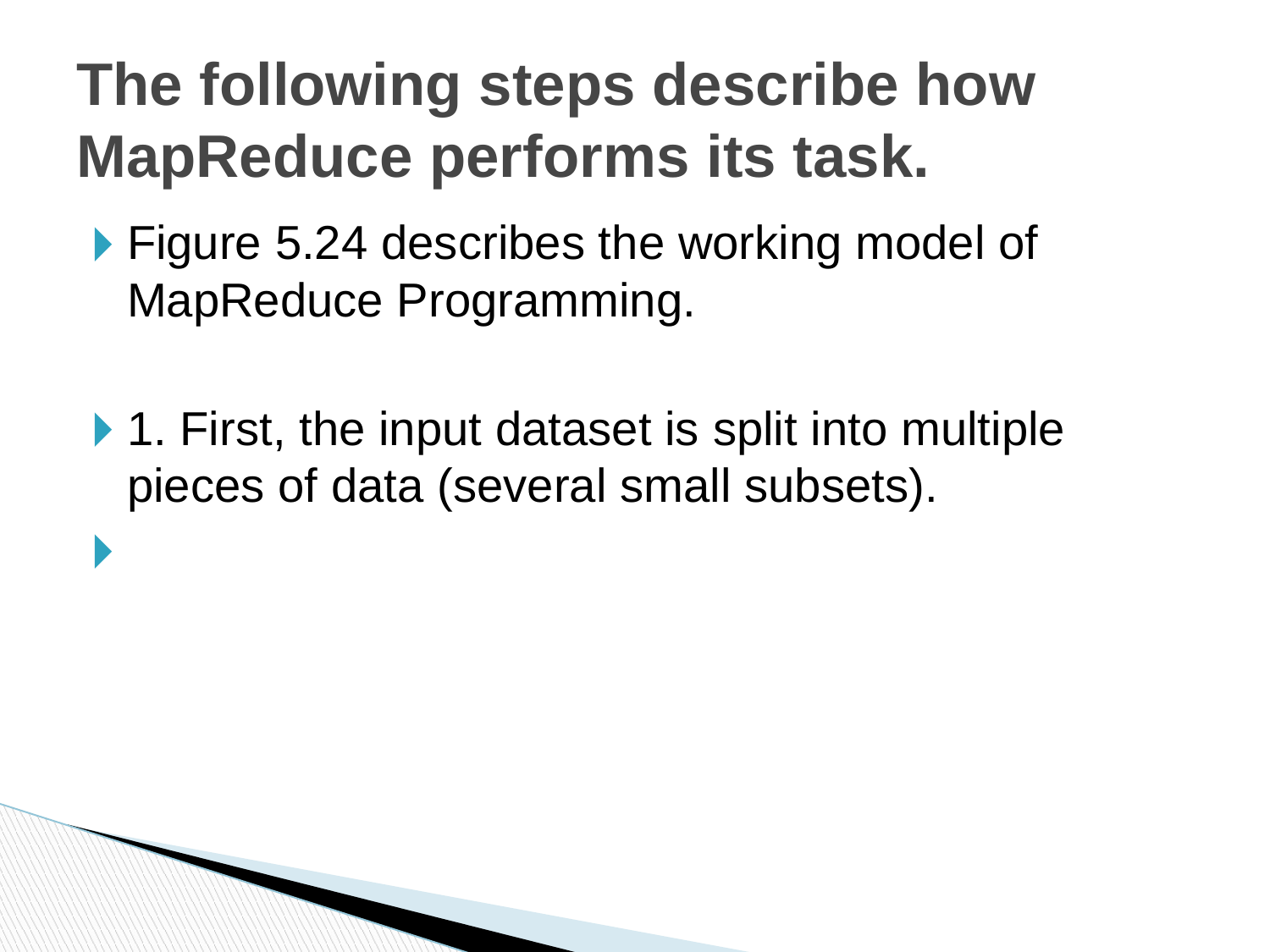

# The following steps describe how  MapReduce performs its task.
Figure 5.24 describes the working model of MapReduce Programming.

1. First, the input dataset is split into multiple pieces of data (several small subsets).